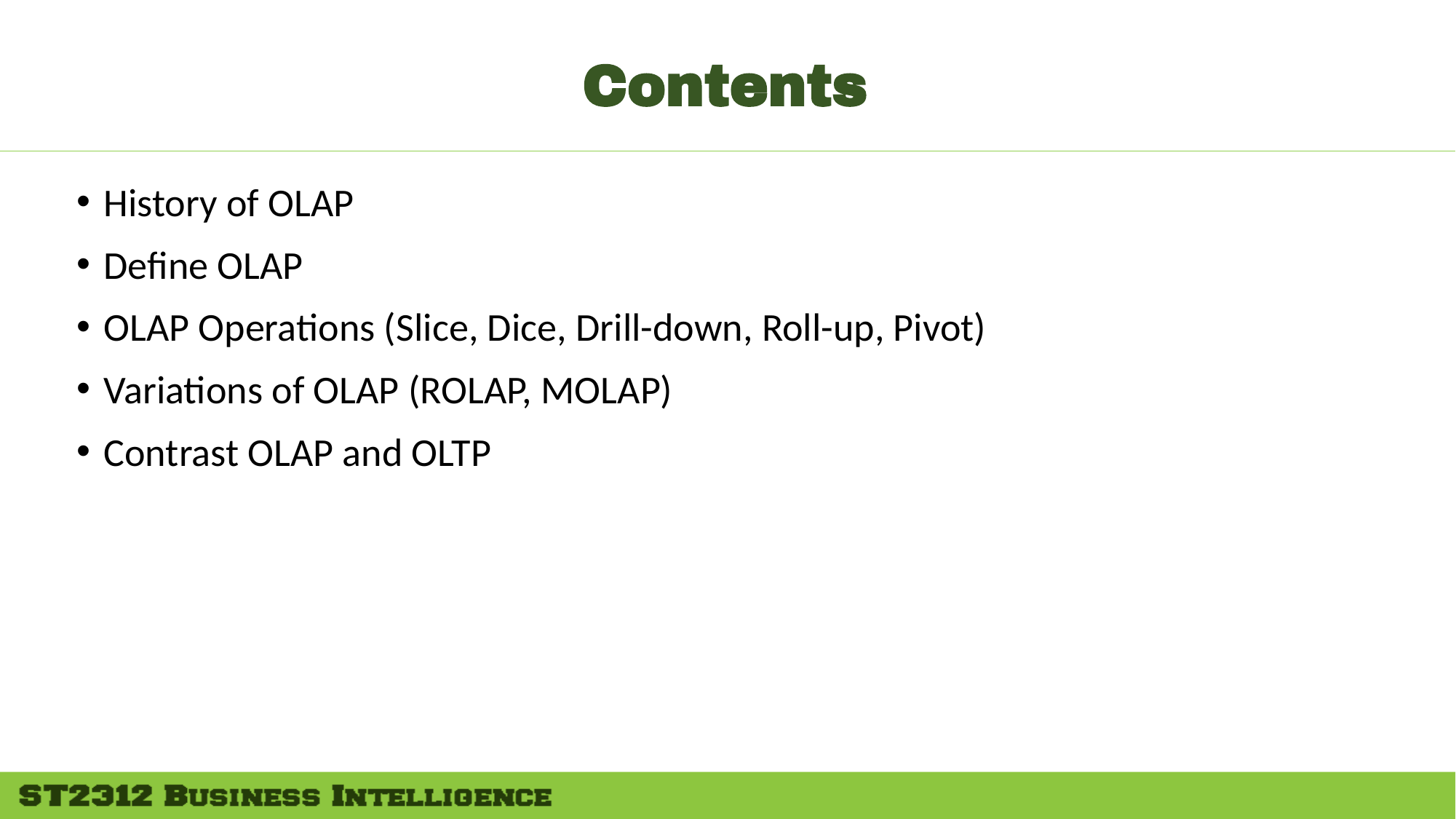

# Contents
History of OLAP
Define OLAP
OLAP Operations (Slice, Dice, Drill-down, Roll-up, Pivot)
Variations of OLAP (ROLAP, MOLAP)
Contrast OLAP and OLTP